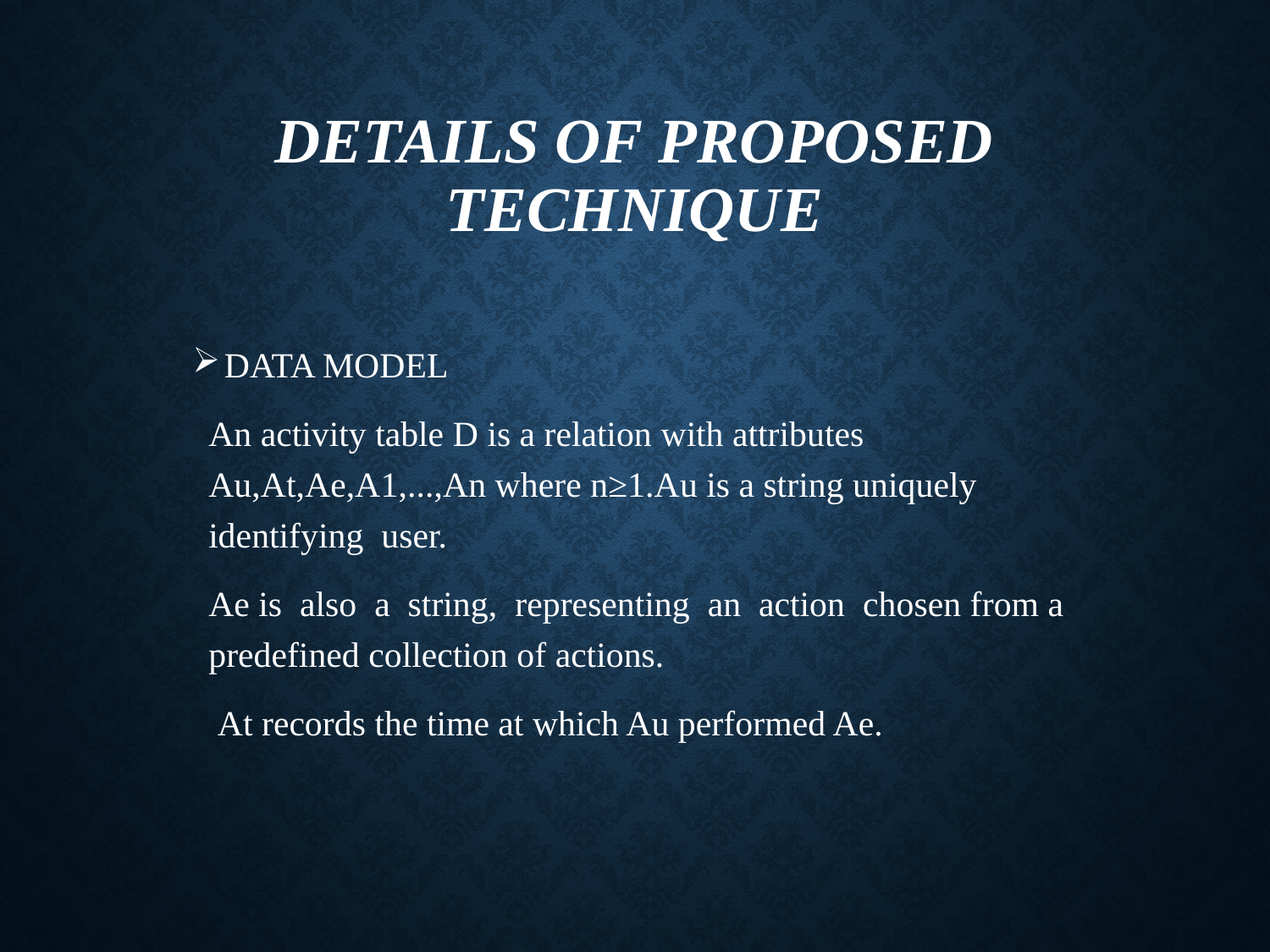

# Details of proposed technique
DATA MODEL
An activity table D is a relation with attributes Au,At,Ae,A1,...,An where n≥1.Au is a string uniquely identifying  user.
Ae is  also  a  string,  representing  an  action  chosen from a predefined collection of actions.
 At records the time at which Au performed Ae.